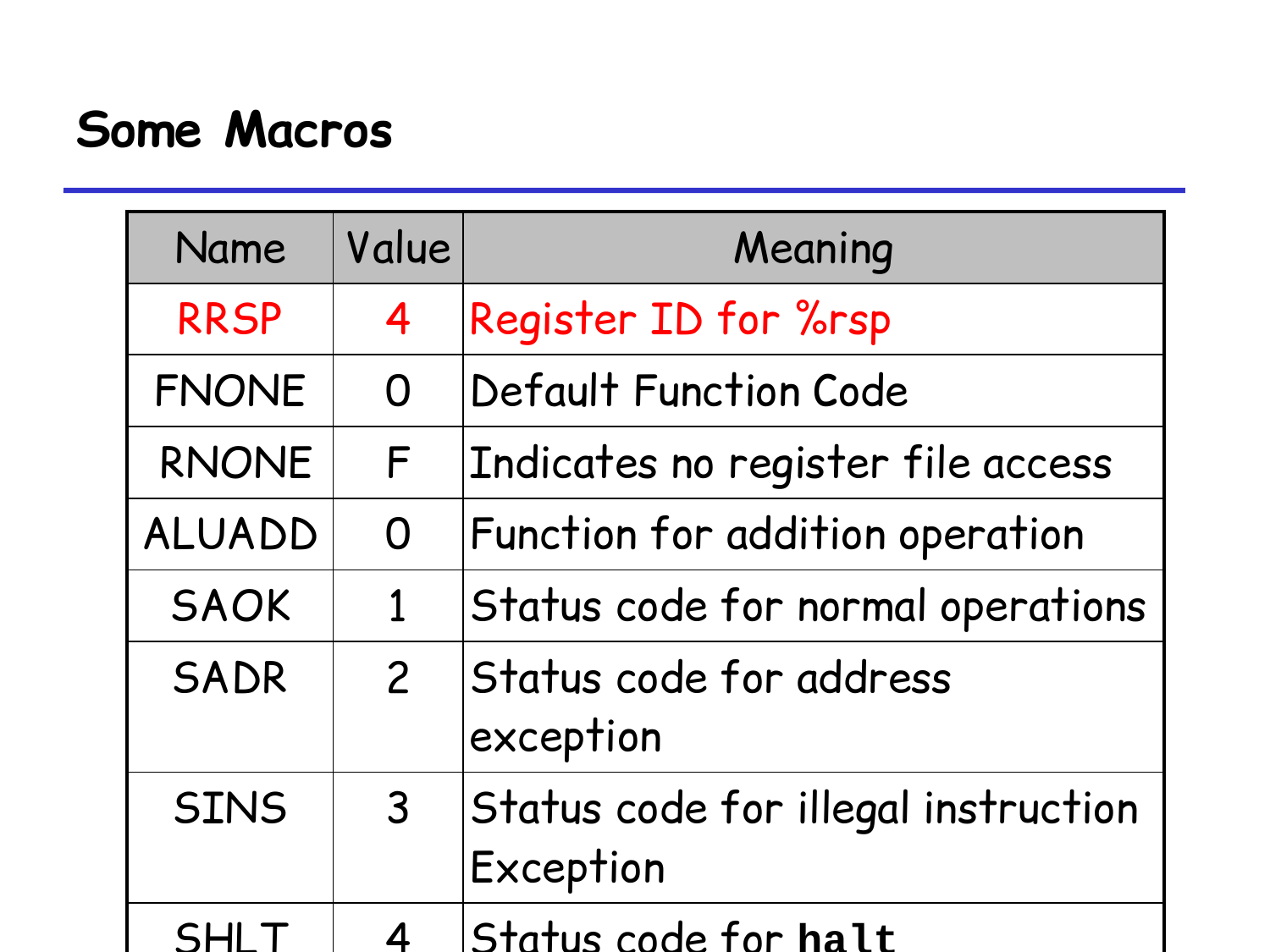

# Some Macros
| Name | Value | Meaning |
| --- | --- | --- |
| RRSP | 4 | Register ID for %rsp |
| FNONE | 0 | Default Function Code |
| RNONE | F | Indicates no register file access |
| ALUADD | 0 | Function for addition operation |
| SAOK | 1 | Status code for normal operations |
| SADR | 2 | Status code for address exception |
| SINS | 3 | Status code for illegal instruction Exception |
| SHLT | 4 | Status code for halt |
12